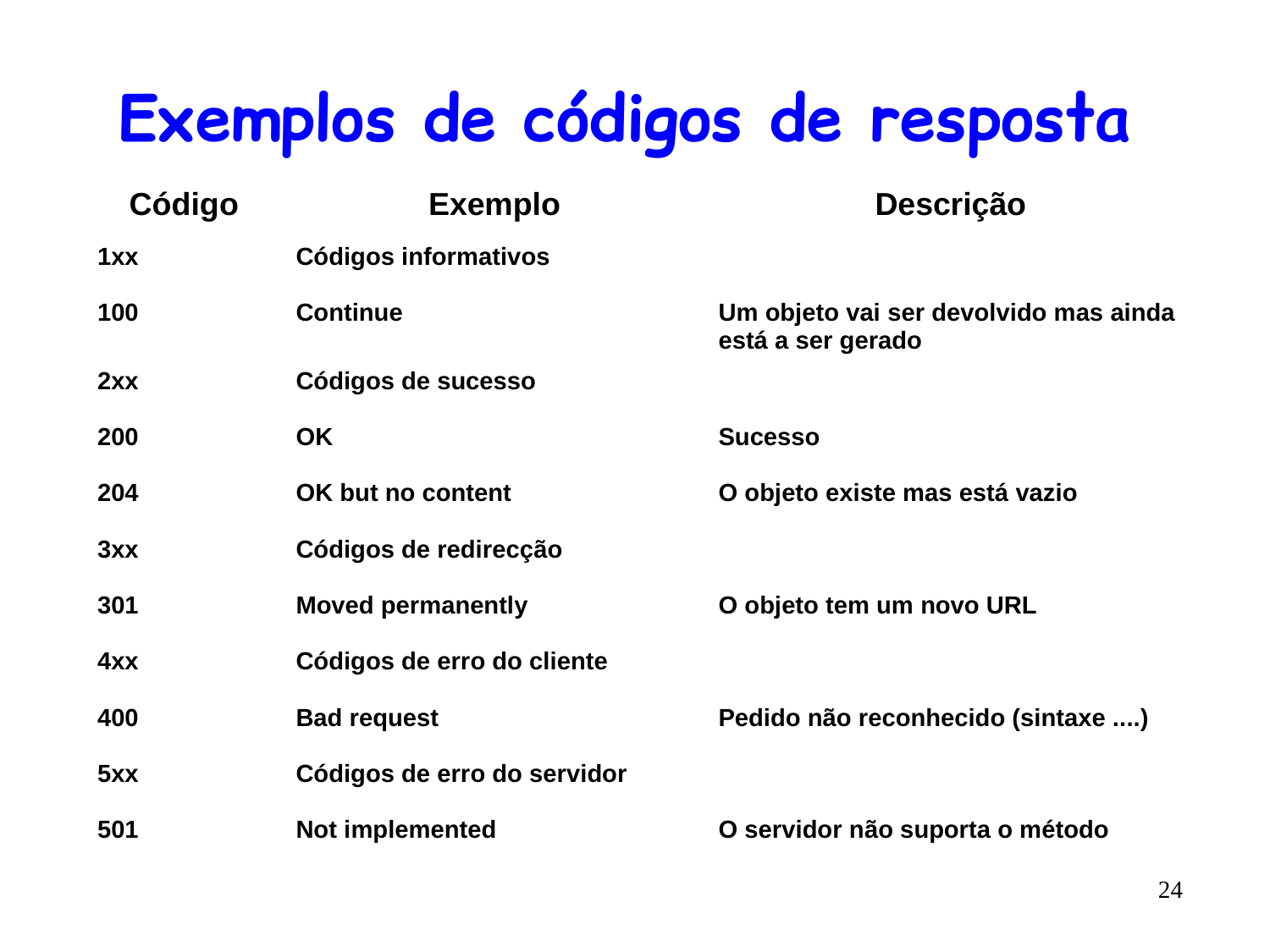

# Exemplos de códigos de resposta
| Código | Exemplo | Descrição |
| --- | --- | --- |
| 1xx | Códigos informativos |  |
| 100 | Continue | Um objeto vai ser devolvido mas ainda está a ser gerado |
| 2xx | Códigos de sucesso |  |
| 200 | OK | Sucesso |
| 204 | OK but no content | O objeto existe mas está vazio |
| 3xx | Códigos de redirecção |  |
| 301 | Moved permanently | O objeto tem um novo URL |
| 4xx | Códigos de erro do cliente |  |
| 400 | Bad request | Pedido não reconhecido (sintaxe ....) |
| 5xx | Códigos de erro do servidor |  |
| 501 | Not implemented | O servidor não suporta o método |
24